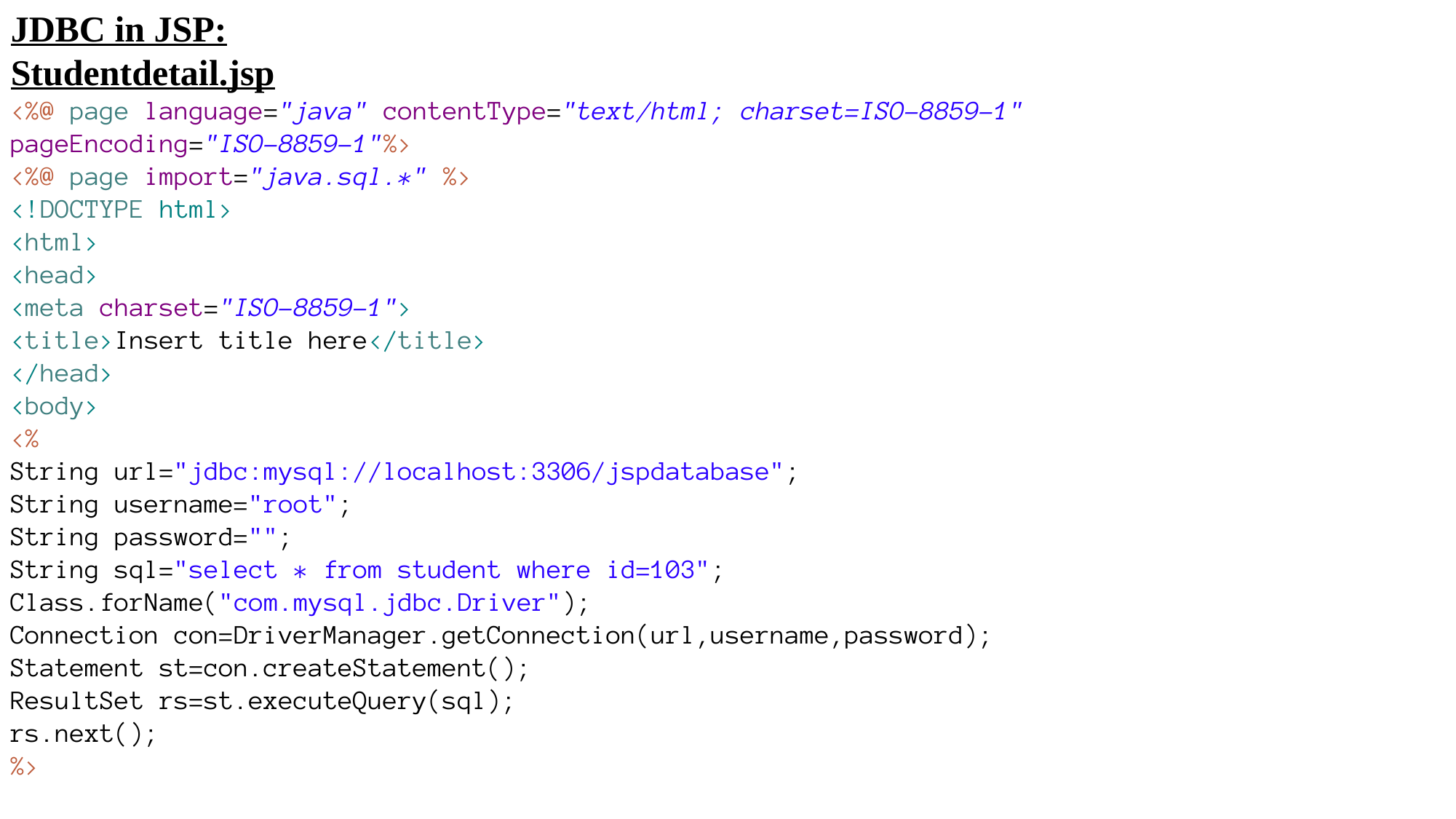

JDBC in JSP:
Studentdetail.jsp
<%@ page language="java" contentType="text/html; charset=ISO-8859-1"
pageEncoding="ISO-8859-1"%>
<%@ page import="java.sql.*" %>
<!DOCTYPE html>
<html>
<head>
<meta charset="ISO-8859-1">
<title>Insert title here</title>
</head>
<body>
<%
String url="jdbc:mysql://localhost:3306/jspdatabase";
String username="root";
String password="";
String sql="select * from student where id=103";
Class.forName("com.mysql.jdbc.Driver");
Connection con=DriverManager.getConnection(url,username,password);
Statement st=con.createStatement();
ResultSet rs=st.executeQuery(sql);
rs.next();
%>